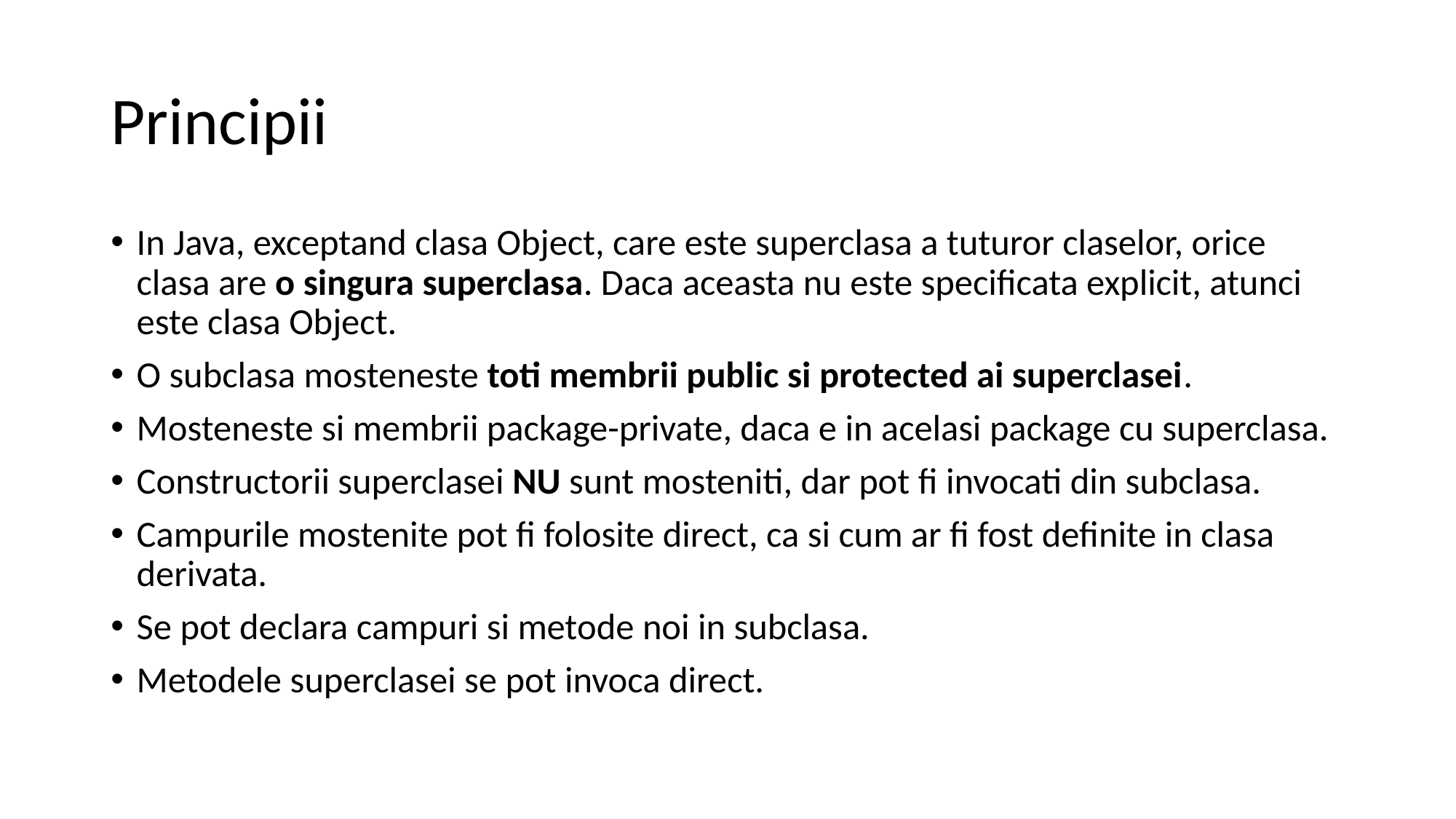

# Principii
In Java, exceptand clasa Object, care este superclasa a tuturor claselor, orice clasa are o singura superclasa. Daca aceasta nu este specificata explicit, atunci este clasa Object.
O subclasa mosteneste toti membrii public si protected ai superclasei.
Mosteneste si membrii package-private, daca e in acelasi package cu superclasa.
Constructorii superclasei NU sunt mosteniti, dar pot fi invocati din subclasa.
Campurile mostenite pot fi folosite direct, ca si cum ar fi fost definite in clasa derivata.
Se pot declara campuri si metode noi in subclasa.
Metodele superclasei se pot invoca direct.